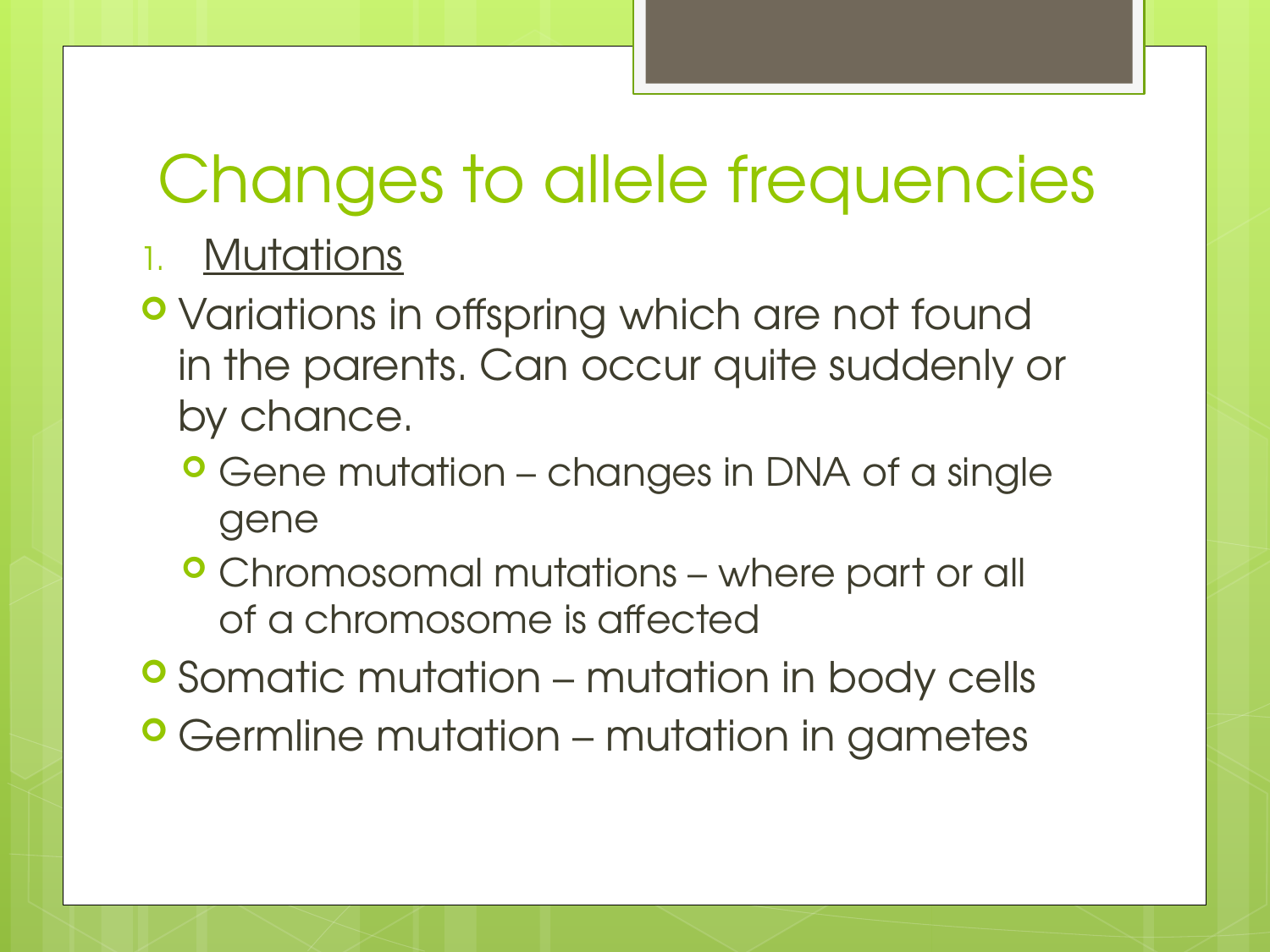

# Changes to allele frequencies
Mutations
Variations in offspring which are not found in the parents. Can occur quite suddenly or by chance.
Gene mutation – changes in DNA of a single gene
Chromosomal mutations – where part or all of a chromosome is affected
Somatic mutation – mutation in body cells
Germline mutation – mutation in gametes